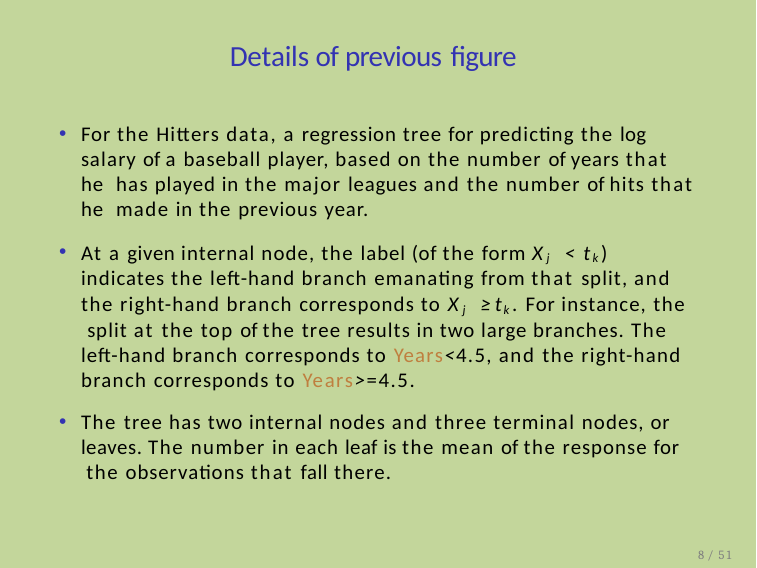

# Details of previous figure
For the Hitters data, a regression tree for predicting the log  salary of a baseball player, based on the number of years that he  has played in the major leagues and the number of hits that he  made in the previous year.

At a given internal node, the label (of the form Xj < tk)  indicates the left-hand branch emanating from that split, and  the right-hand branch corresponds to Xj ≥ tk. For instance, the  split at the top of the tree results in two large branches. The  left-hand branch corresponds to Years<4.5, and the right-hand  branch corresponds to Years>=4.5.

The tree has two internal nodes and three terminal nodes, or  leaves. The number in each leaf is the mean of the response for  the observations that fall there.
8 / 51